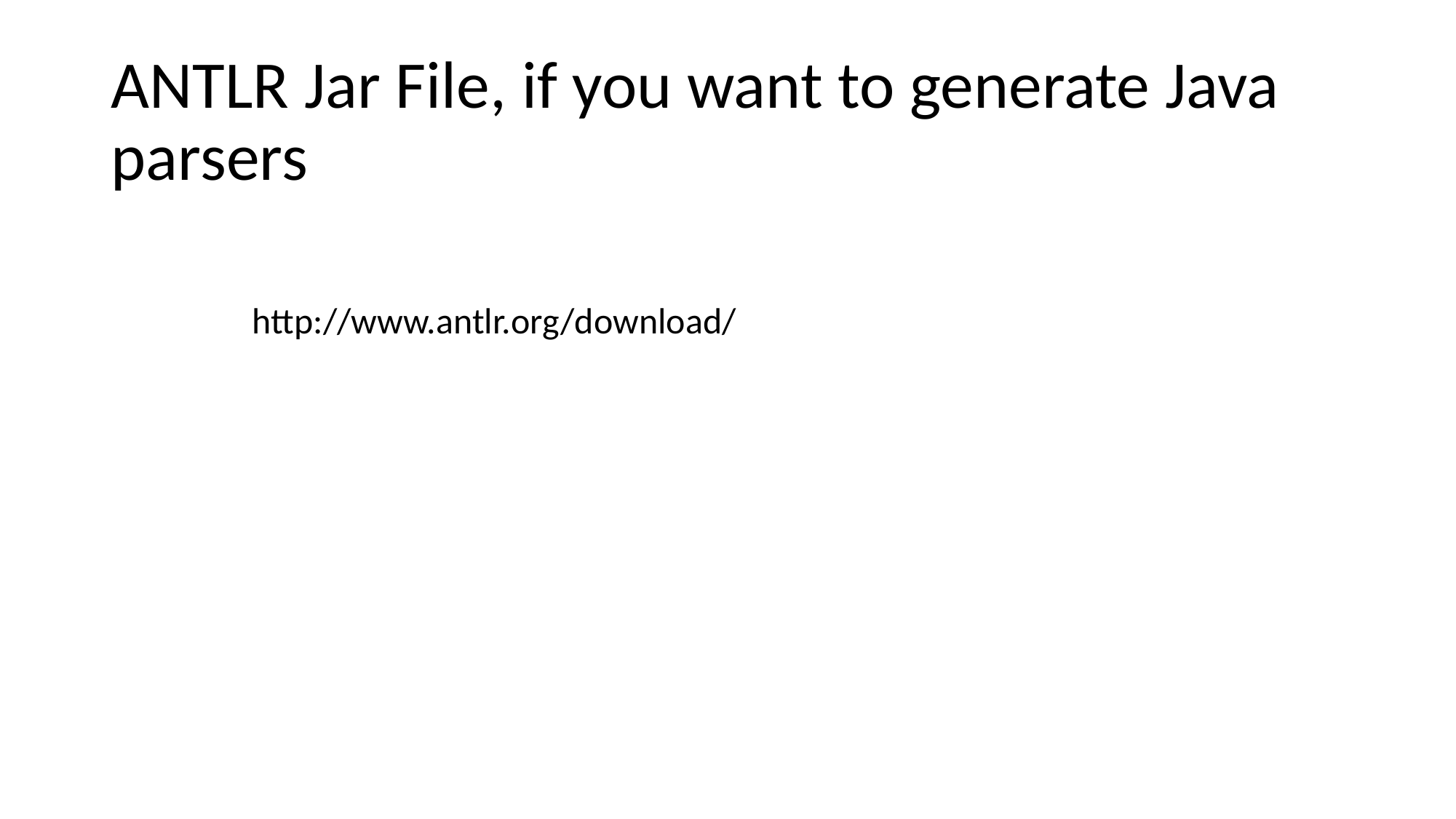

# ANTLR Jar File, if you want to generate Java parsers
http://www.antlr.org/download/